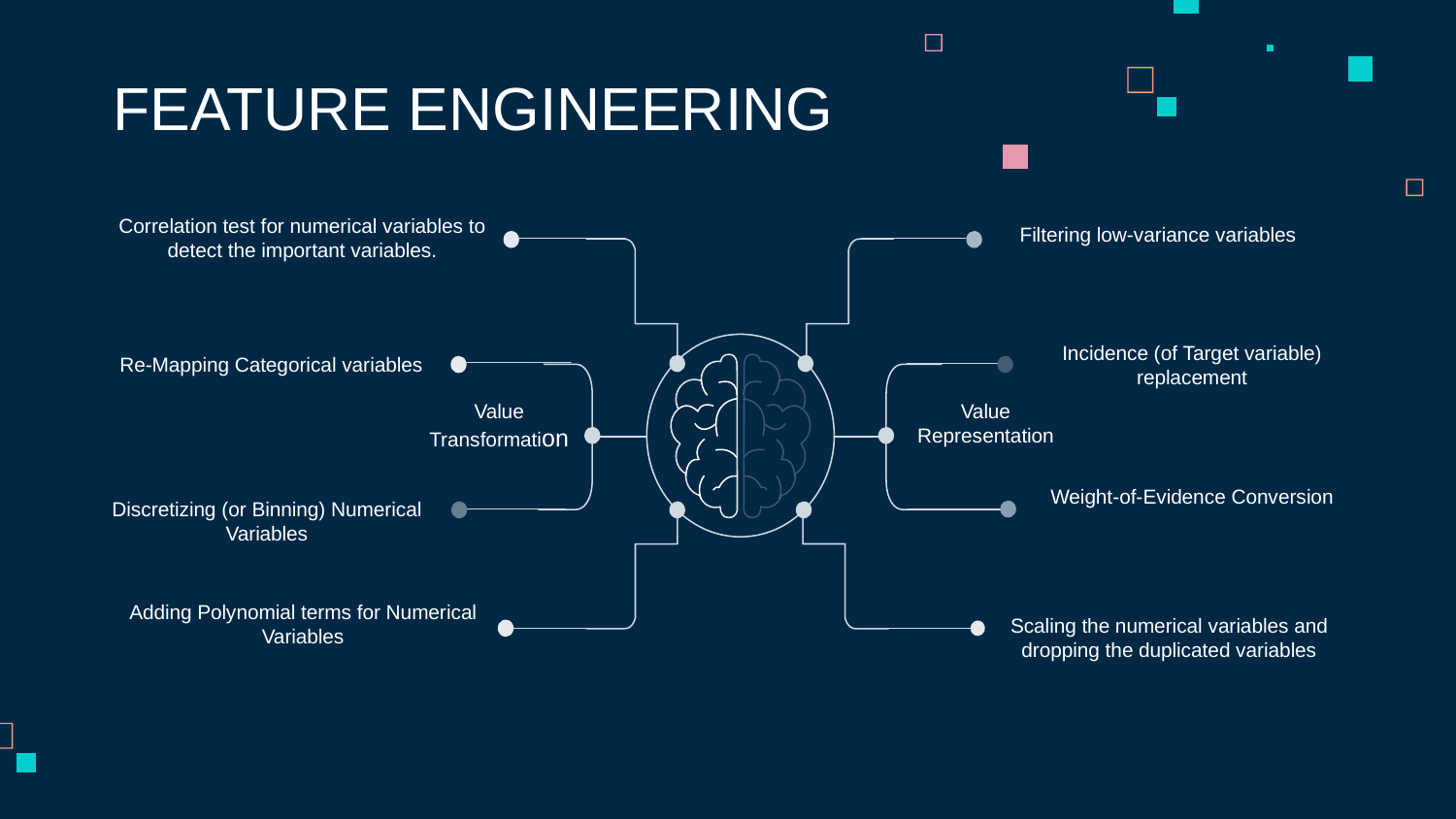

# FEATURE ENGINEERING
Correlation test for numerical variables to detect the important variables.
Filtering low-variance variables

Incidence (of Target variable) replacement
Re-Mapping Categorical variables
Value Transformation
Value Representation
Weight-of-Evidence Conversion
Discretizing (or Binning) Numerical Variables
Adding Polynomial terms for Numerical Variables
Scaling the numerical variables and dropping the duplicated variables